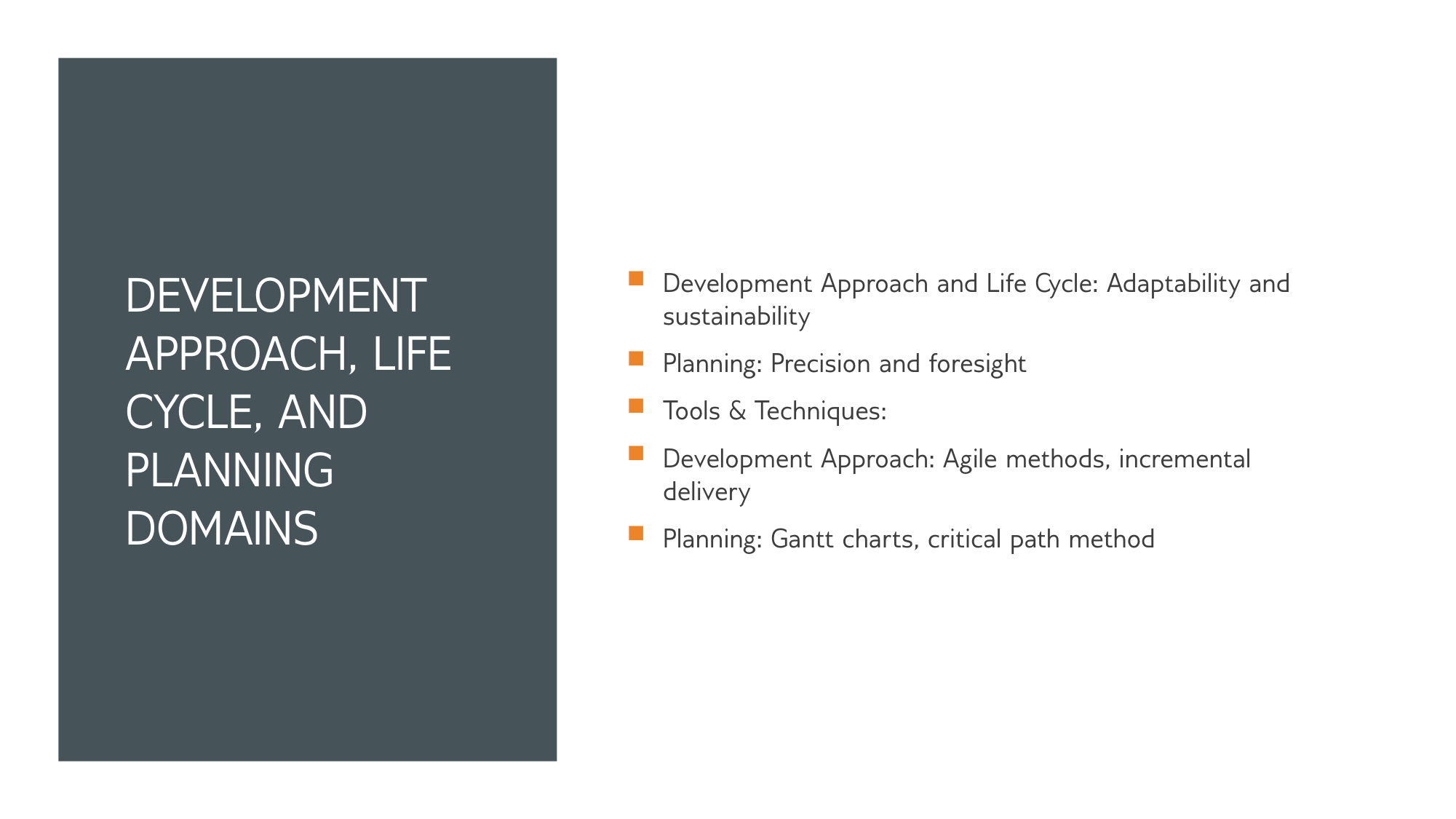

# Development Approach, Life Cycle, and Planning Domains
Development Approach and Life Cycle: Adaptability and sustainability
Planning: Precision and foresight
Tools & Techniques:
Development Approach: Agile methods, incremental delivery
Planning: Gantt charts, critical path method